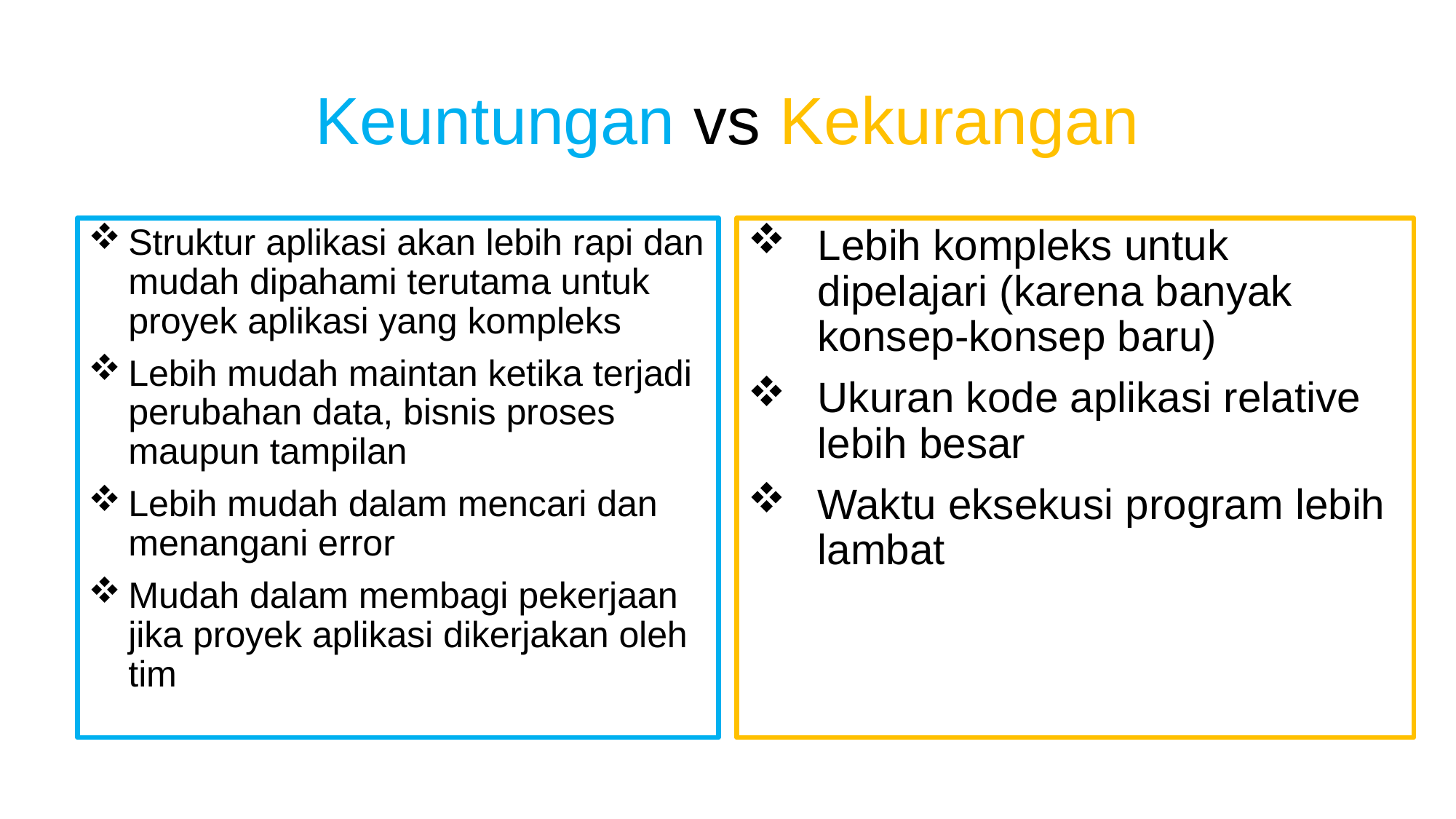

# Keuntungan vs Kekurangan
Struktur aplikasi akan lebih rapi dan mudah dipahami terutama untuk proyek aplikasi yang kompleks
Lebih mudah maintan ketika terjadi perubahan data, bisnis proses maupun tampilan
Lebih mudah dalam mencari dan menangani error
Mudah dalam membagi pekerjaan jika proyek aplikasi dikerjakan oleh tim
Lebih kompleks untuk 
dipelajari (karena banyak 
konsep-konsep baru)
Ukuran kode aplikasi relative lebih besar
Waktu eksekusi program lebih lambat